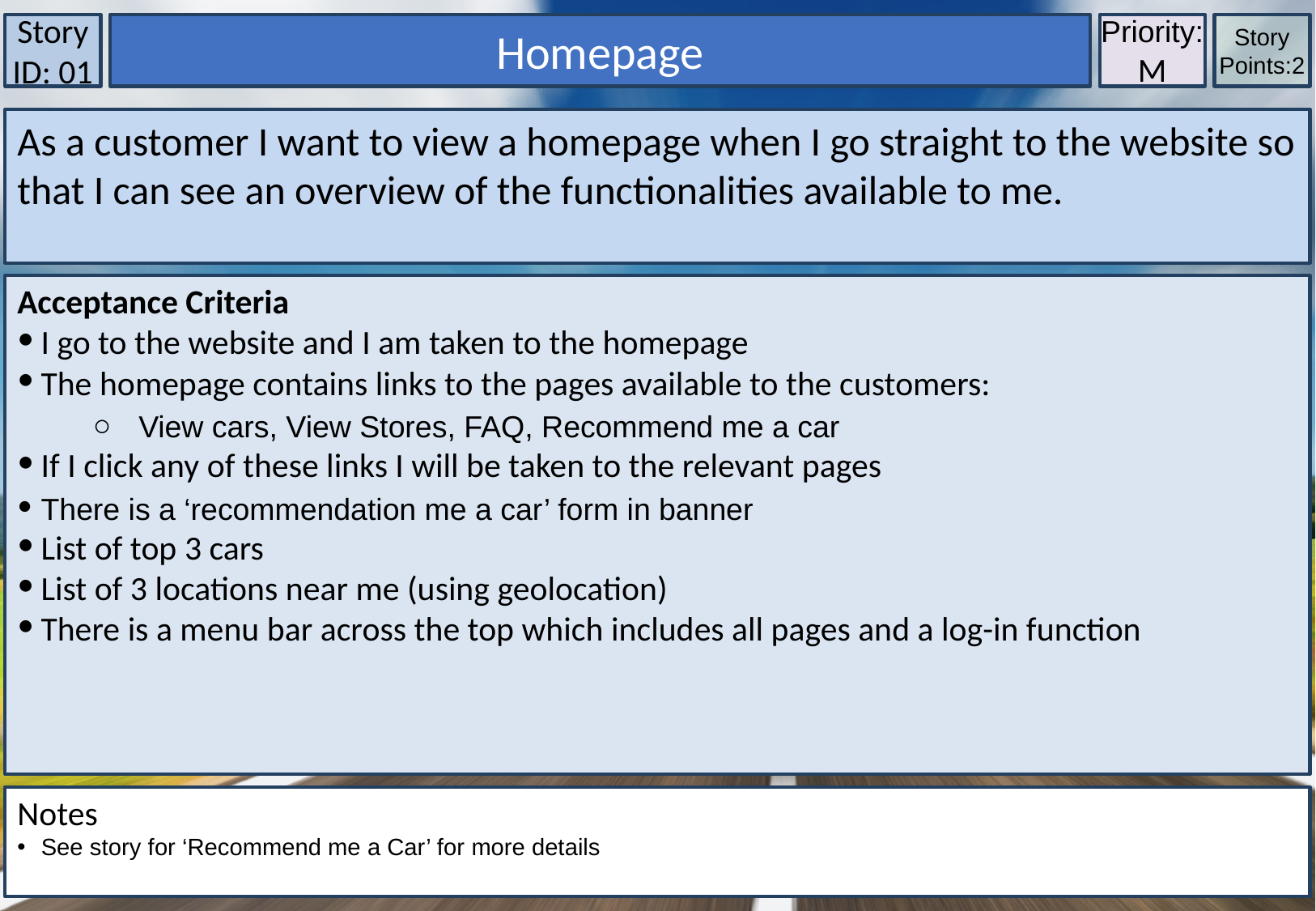

Story ID: 01
Homepage
Priority:M
Story Points:2
As a customer I want to view a homepage when I go straight to the website so that I can see an overview of the functionalities available to me.
Acceptance Criteria
I go to the website and I am taken to the homepage
The homepage contains links to the pages available to the customers:
View cars, View Stores, FAQ, Recommend me a car
If I click any of these links I will be taken to the relevant pages
There is a ‘recommendation me a car’ form in banner
List of top 3 cars
List of 3 locations near me (using geolocation)
There is a menu bar across the top which includes all pages and a log-in function
Notes
See story for ‘Recommend me a Car’ for more details